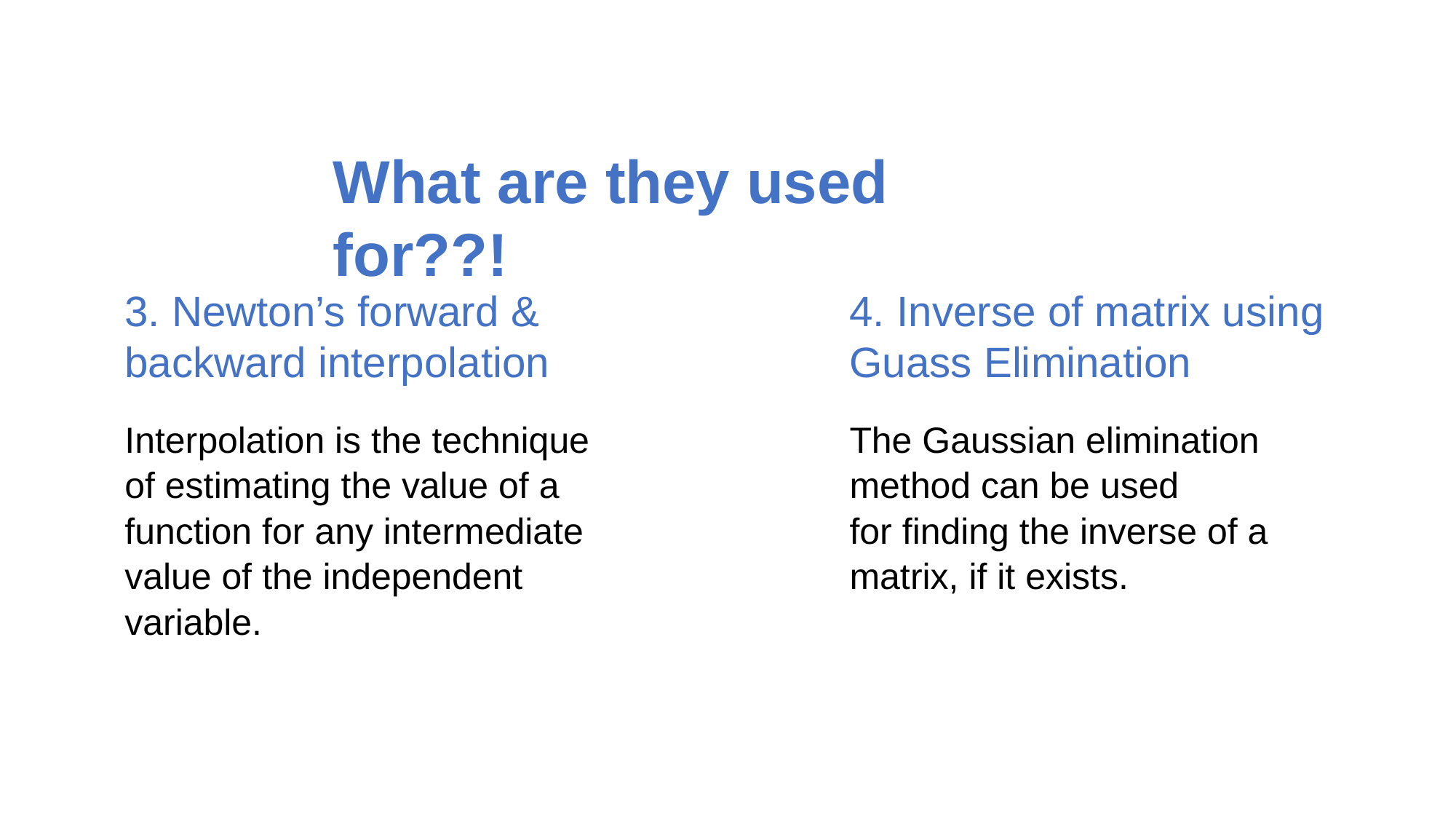

What are they used for??!
3. Newton’s forward & backward interpolation
4. Inverse of matrix using Guass Elimination
Interpolation is the technique of estimating the value of a function for any intermediate value of the independent variable.

The Gaussian elimination method can be used for finding the inverse of a matrix, if it exists.